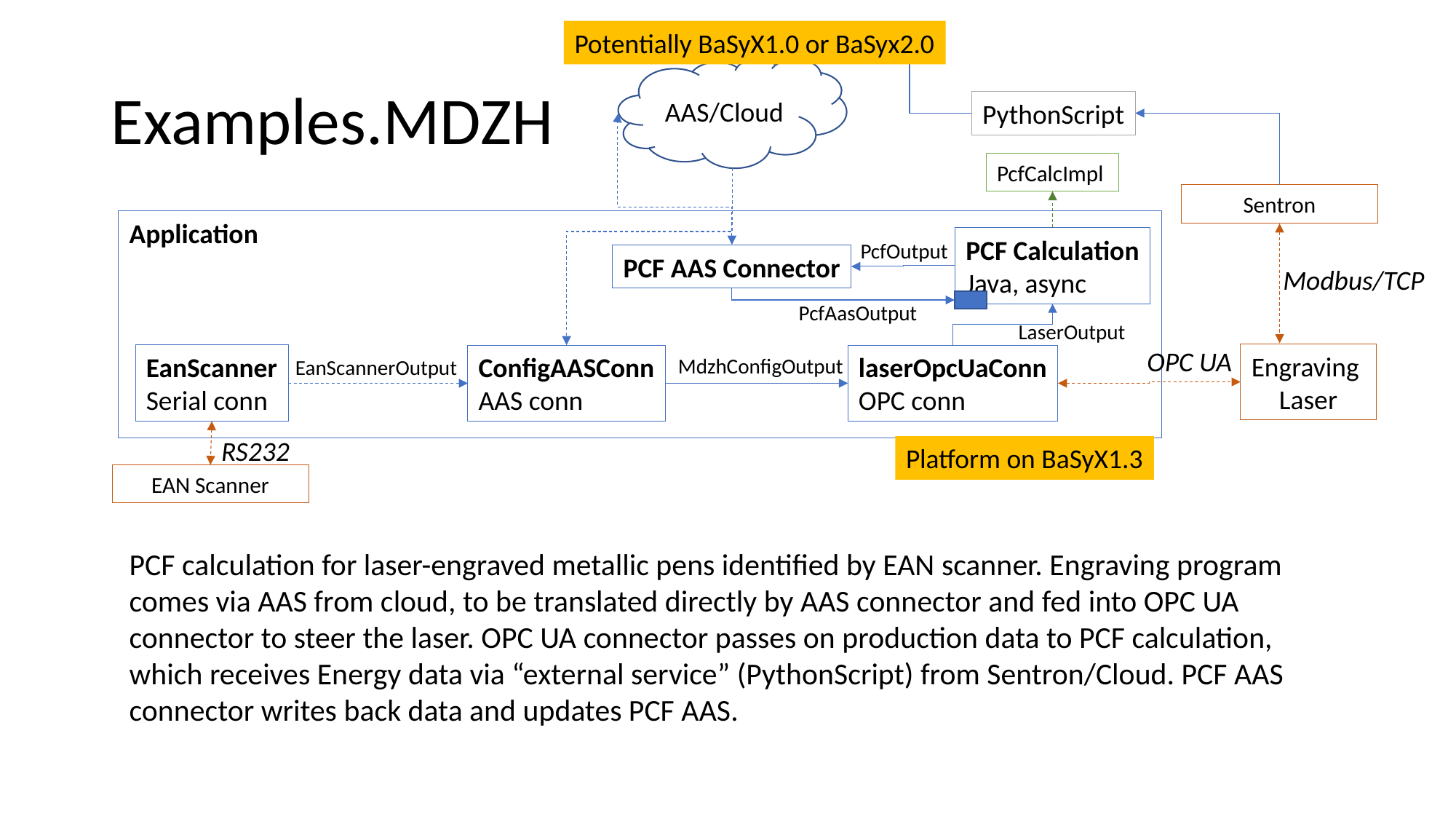

Potentially BaSyX1.0 or BaSyx2.0
# Examples.MDZH
AAS/Cloud
PythonScript
PcfCalcImpl
Sentron
Application

PCF Calculation
Java, async
PcfOutput
PCF AAS Connector
Modbus/TCP

PcfAasOutput
LaserOutput

OPC UA
Engraving
Laser
EanScanner
Serial conn
laserOpcUaConn
OPC conn
ConfigAASConn
AAS conn
MdzhConfigOutput
EanScannerOutput
RS232
Platform on BaSyX1.3
EAN Scanner
PCF calculation for laser-engraved metallic pens identified by EAN scanner. Engraving program comes via AAS from cloud, to be translated directly by AAS connector and fed into OPC UA connector to steer the laser. OPC UA connector passes on production data to PCF calculation, which receives Energy data via “external service” (PythonScript) from Sentron/Cloud. PCF AAS connector writes back data and updates PCF AAS.